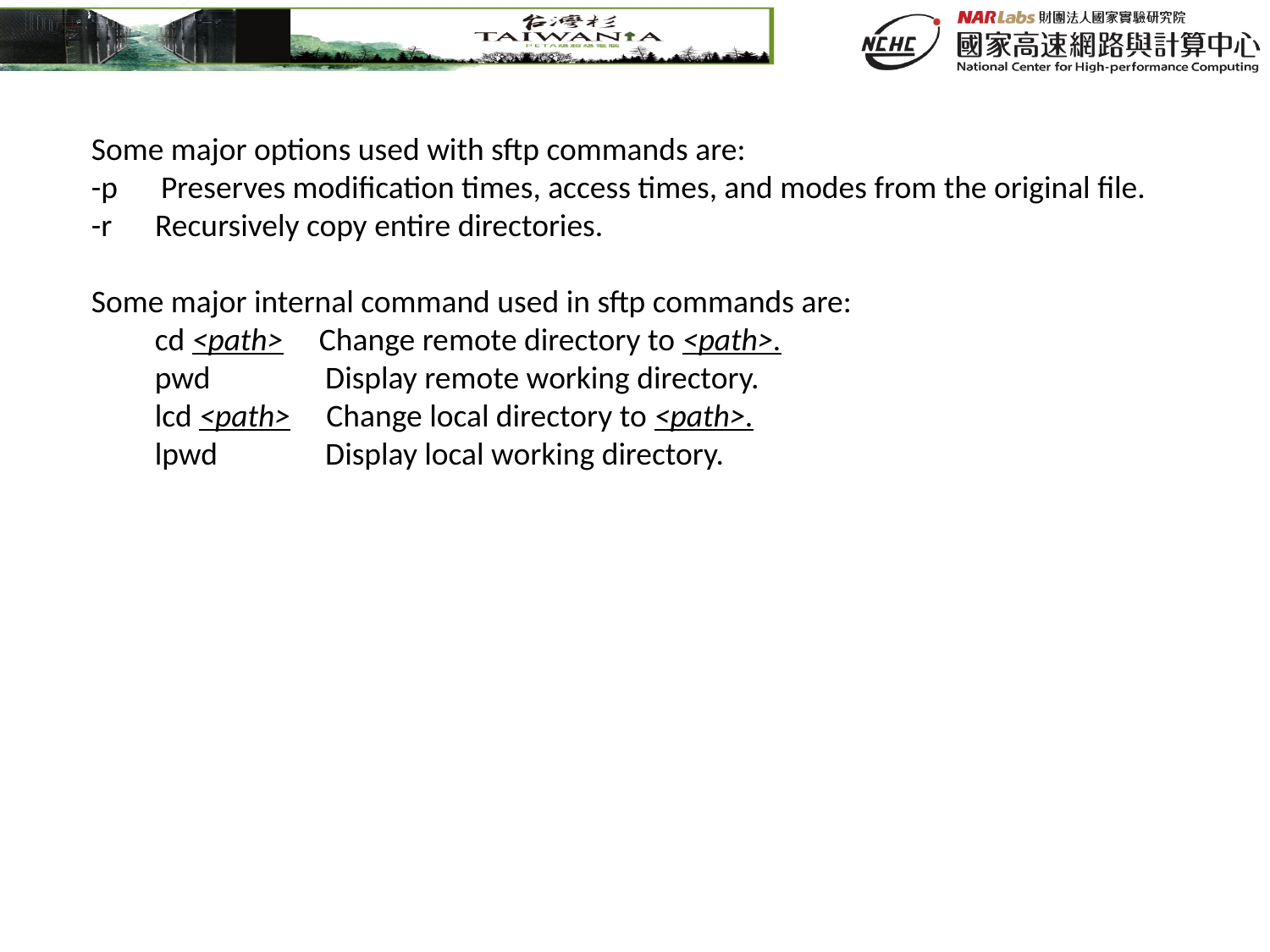

Some major options used with sftp commands are:
-p      Preserves modification times, access times, and modes from the original file.
-r      Recursively copy entire directories.

Some major internal command used in sftp commands are:
cd <path>     Change remote directory to <path>.
pwd                Display remote working directory.
lcd <path>     Change local directory to <path>.
lpwd               Display local working directory.